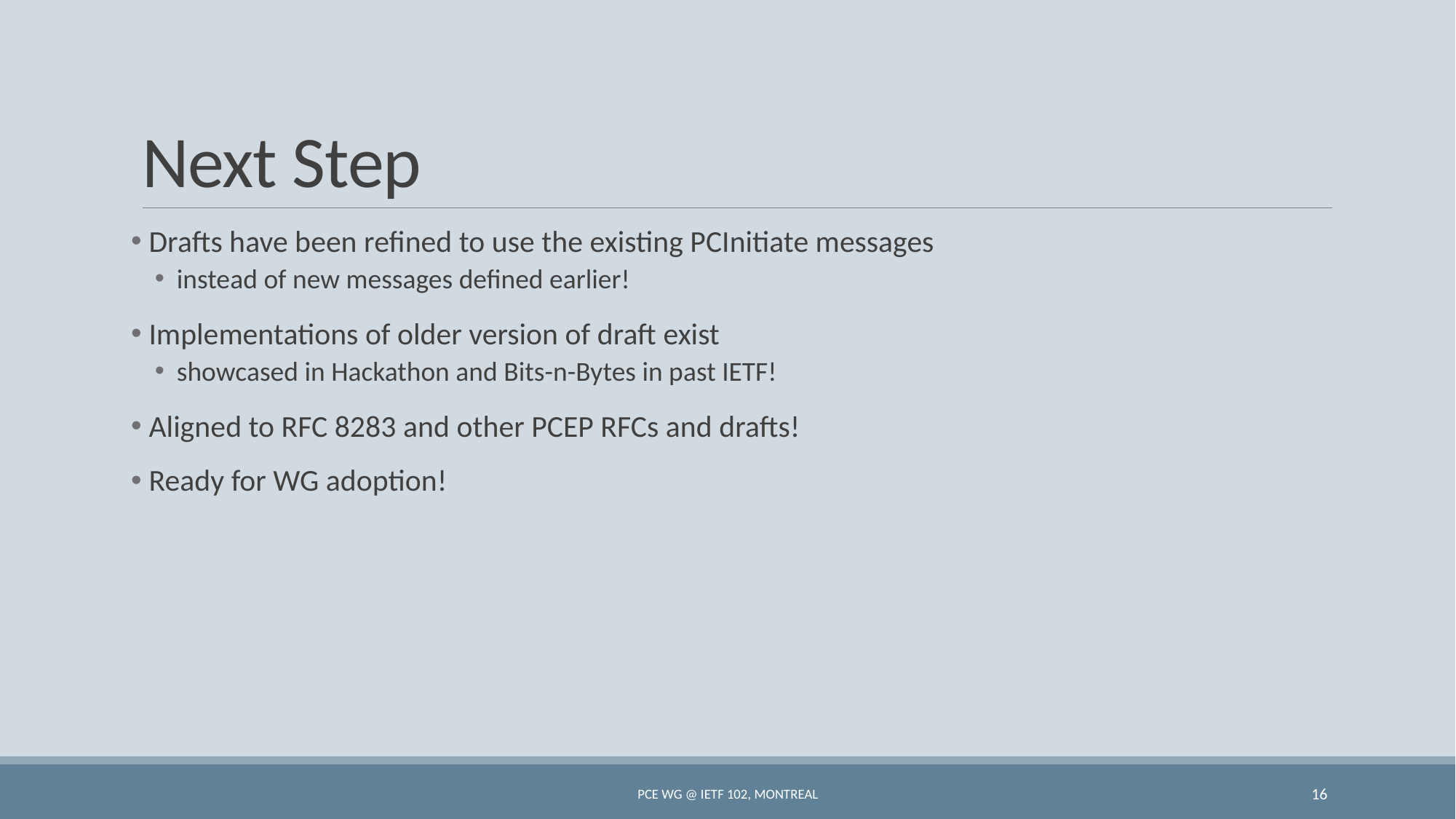

# Next Step
 Drafts have been refined to use the existing PCInitiate messages
instead of new messages defined earlier!
 Implementations of older version of draft exist
showcased in Hackathon and Bits-n-Bytes in past IETF!
 Aligned to RFC 8283 and other PCEP RFCs and drafts!
 Ready for WG adoption!
PCE WG @ IETF 102, Montreal
16